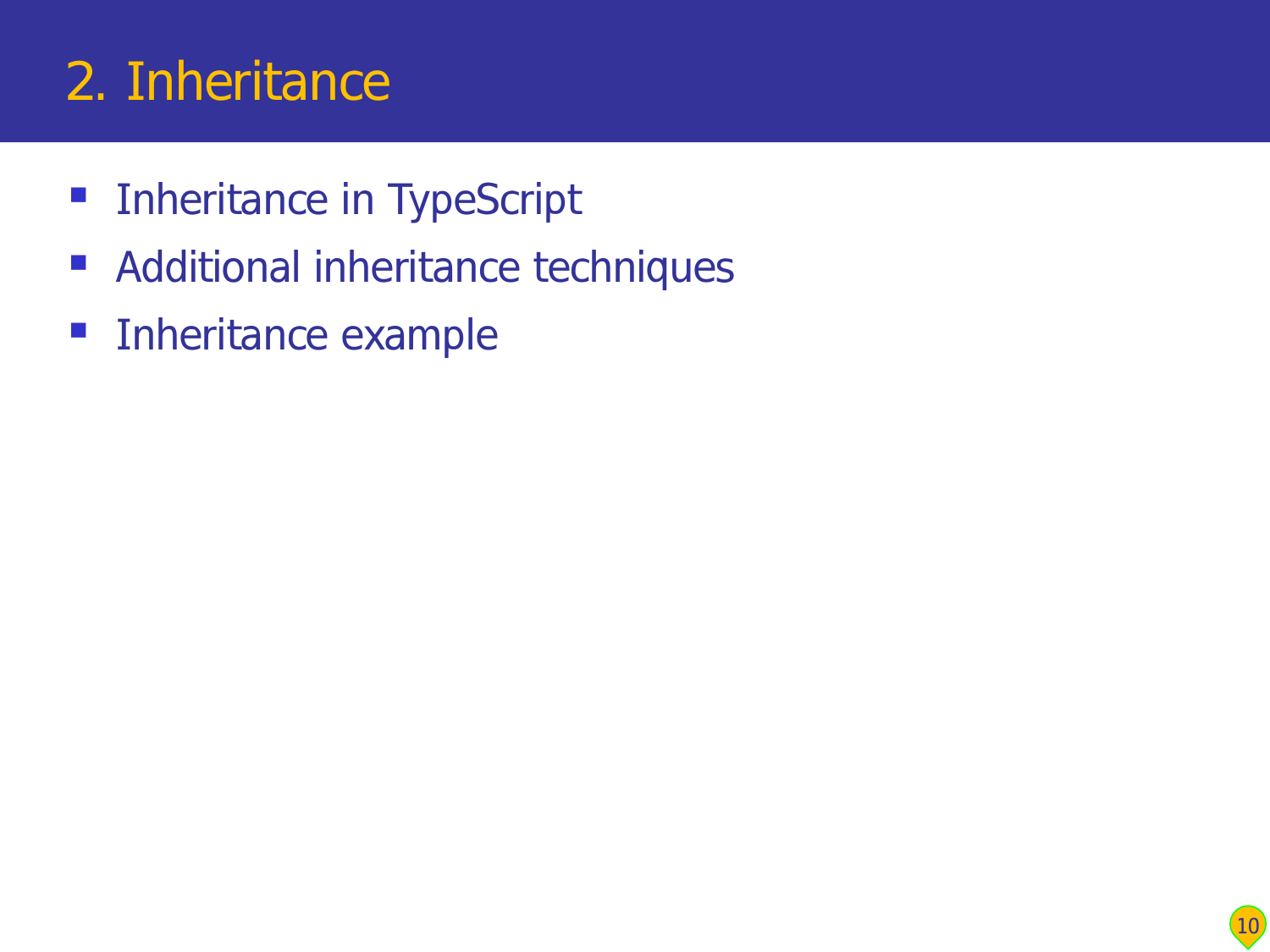

# 2. Inheritance
Inheritance in TypeScript
Additional inheritance techniques
Inheritance example
10